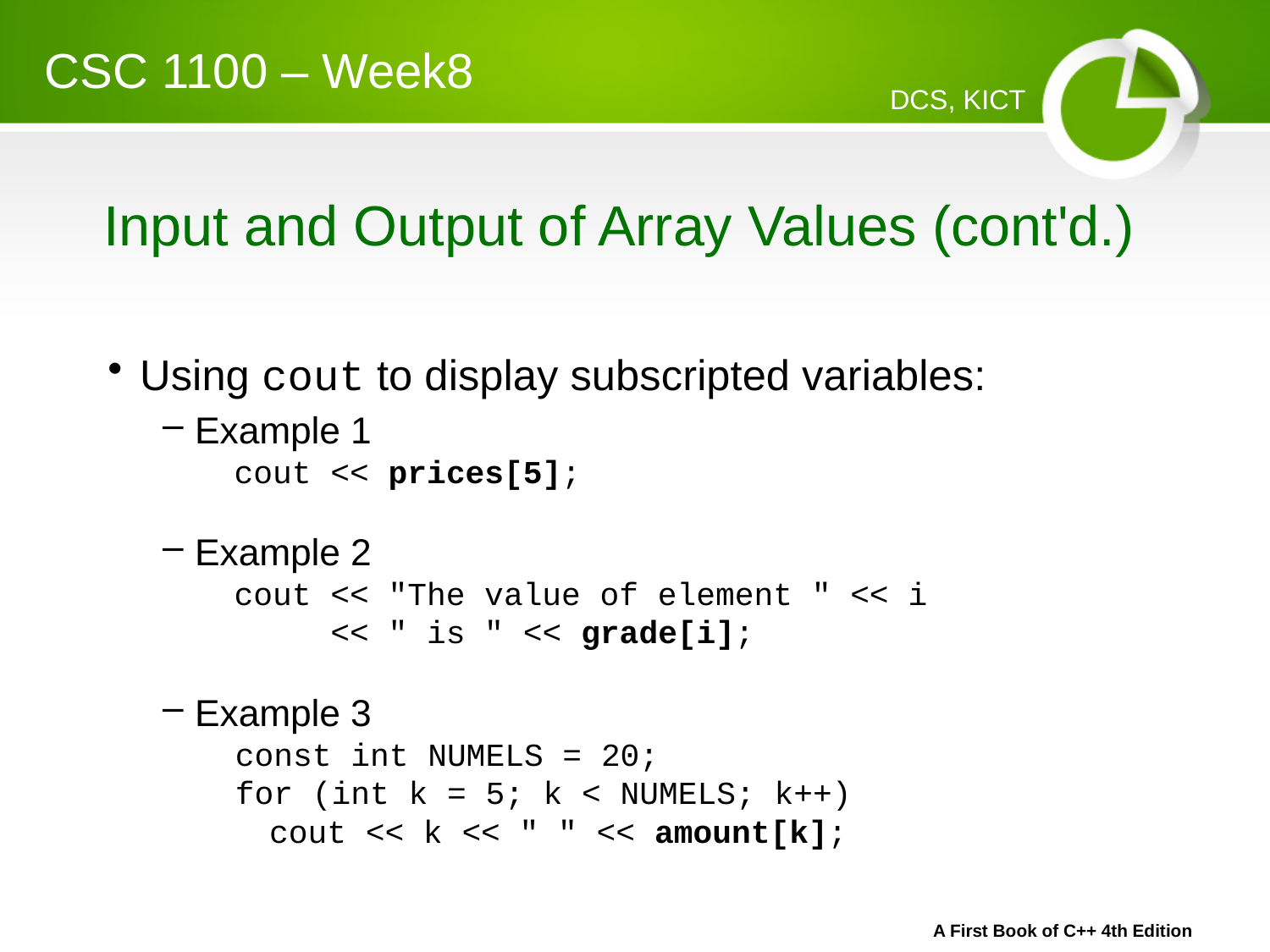

CSC 1100 – Week8
DCS, KICT
13
# Input and Output of Array Values (cont'd.)
Using cout to display subscripted variables:
Example 1
 cout << prices[5];

Example 2
 cout << "The value of element " << i
      << " is " << grade[i];

Example 3
const int NUMELS = 20;
for (int k = 5; k < NUMELS; k++)
	cout << k << " " << amount[k];
A First Book of C++ 4th Edition